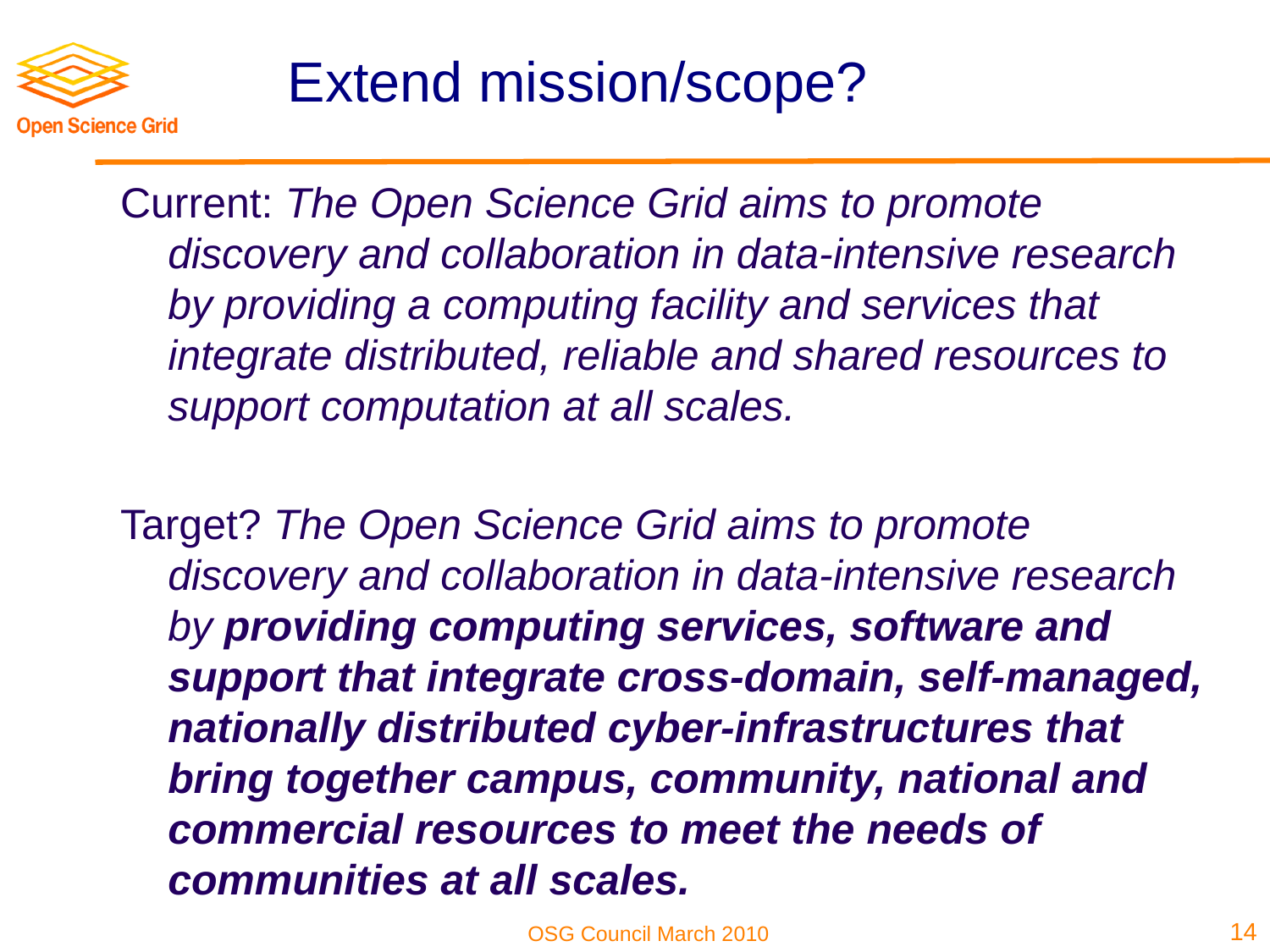

# Extend mission/scope?
Current: The Open Science Grid aims to promote discovery and collaboration in data-intensive research by providing a computing facility and services that integrate distributed, reliable and shared resources to support computation at all scales.

Target? The Open Science Grid aims to promote discovery and collaboration in data-intensive research by providing computing services, software and support that integrate cross-domain, self-managed, nationally distributed cyber-infrastructures that bring together campus, community, national and commercial resources to meet the needs of communities at all scales.

14